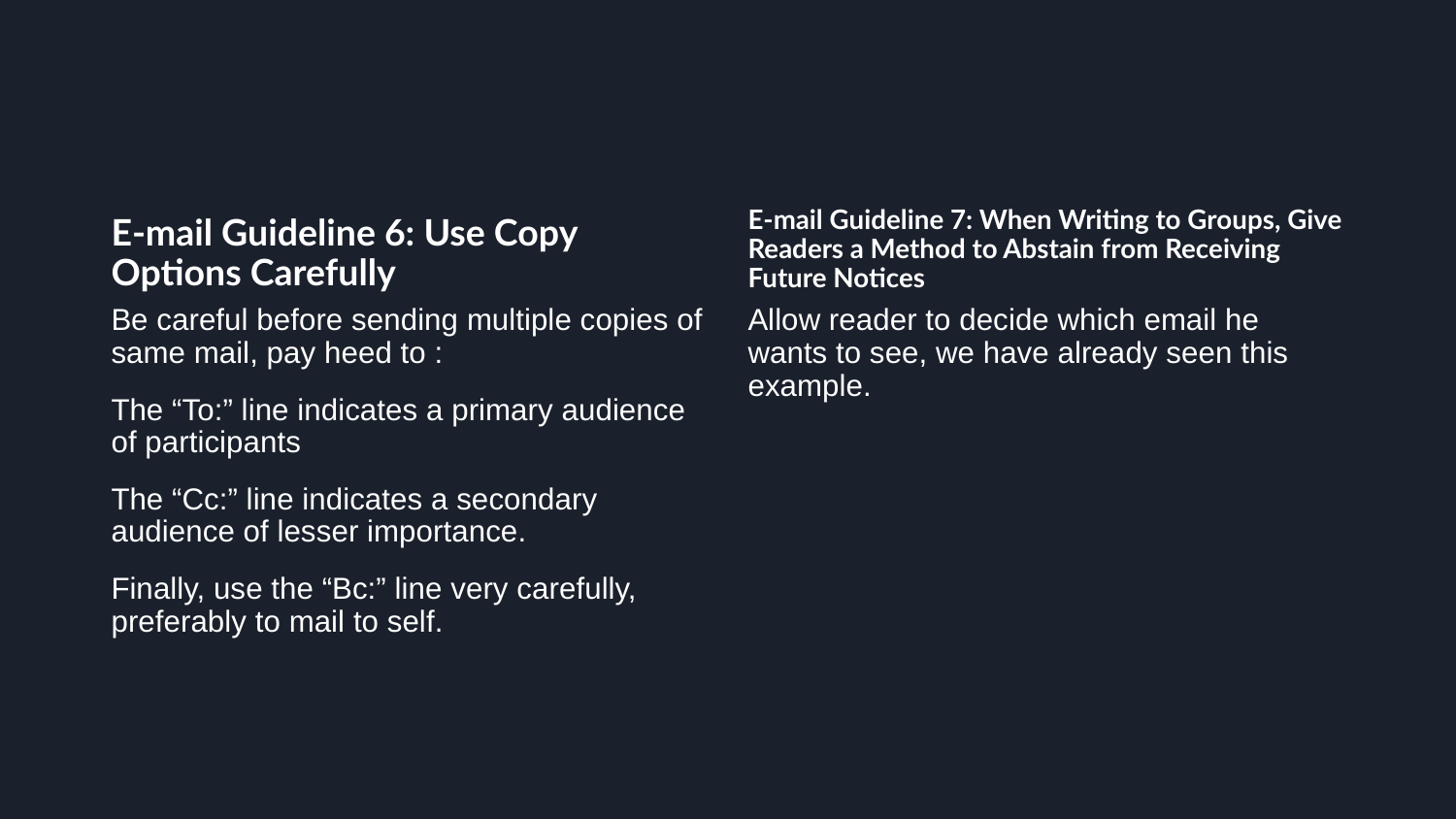

#
E-mail Guideline 6: Use Copy Options Carefully
E-mail Guideline 7: When Writing to Groups, Give Readers a Method to Abstain from Receiving Future Notices
Be careful before sending multiple copies of same mail, pay heed to :
The “To:” line indicates a primary audience of participants
The “Cc:” line indicates a secondary audience of lesser importance.
Finally, use the “Bc:” line very carefully, preferably to mail to self.

Allow reader to decide which email he wants to see, we have already seen this example.